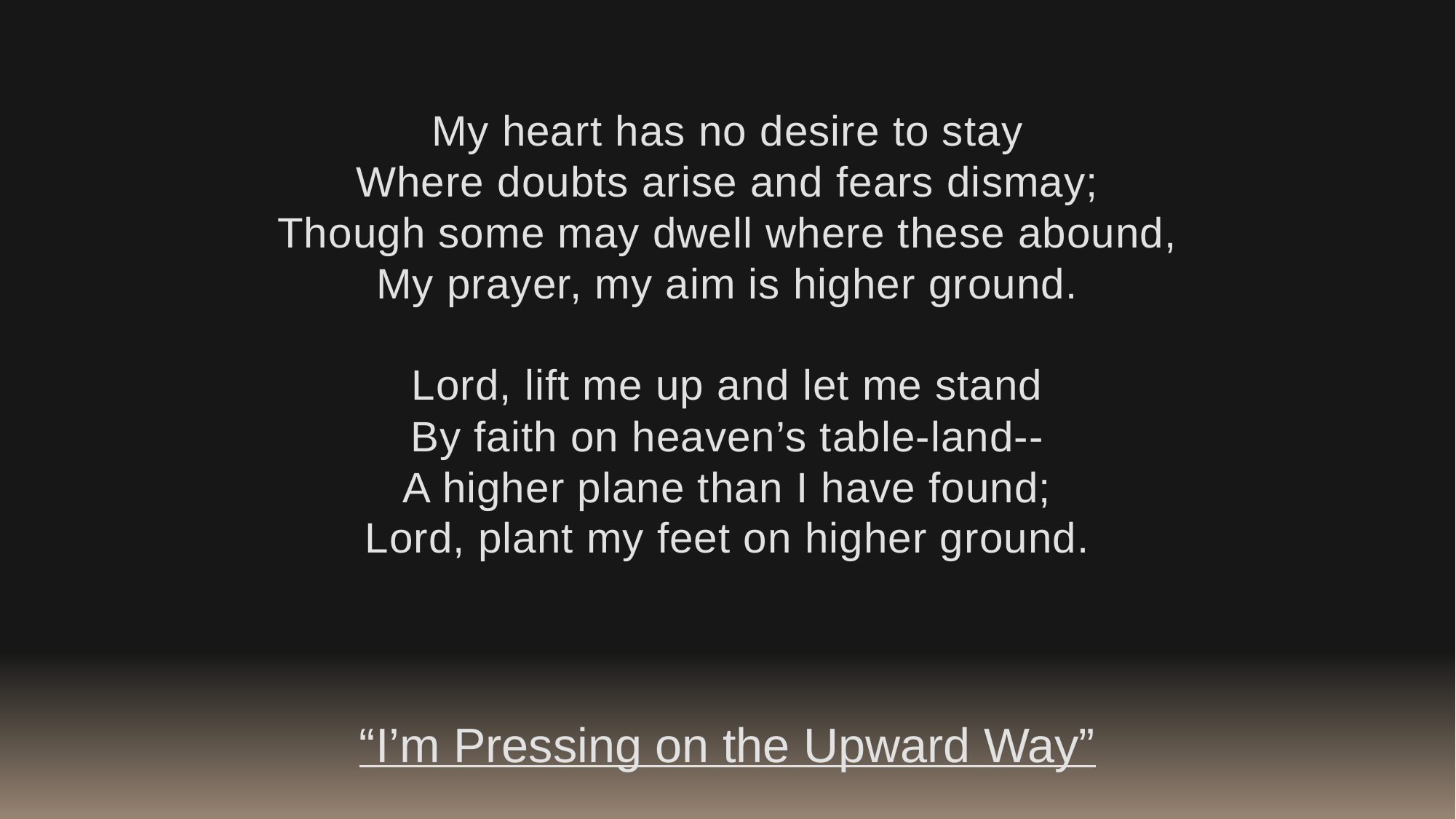

My heart has no desire to stay
Where doubts arise and fears dismay;
Though some may dwell where these abound,
My prayer, my aim is higher ground.

Lord, lift me up and let me stand
By faith on heaven’s table-land--
A higher plane than I have found;
Lord, plant my feet on higher ground.

“I’m Pressing on the Upward Way”